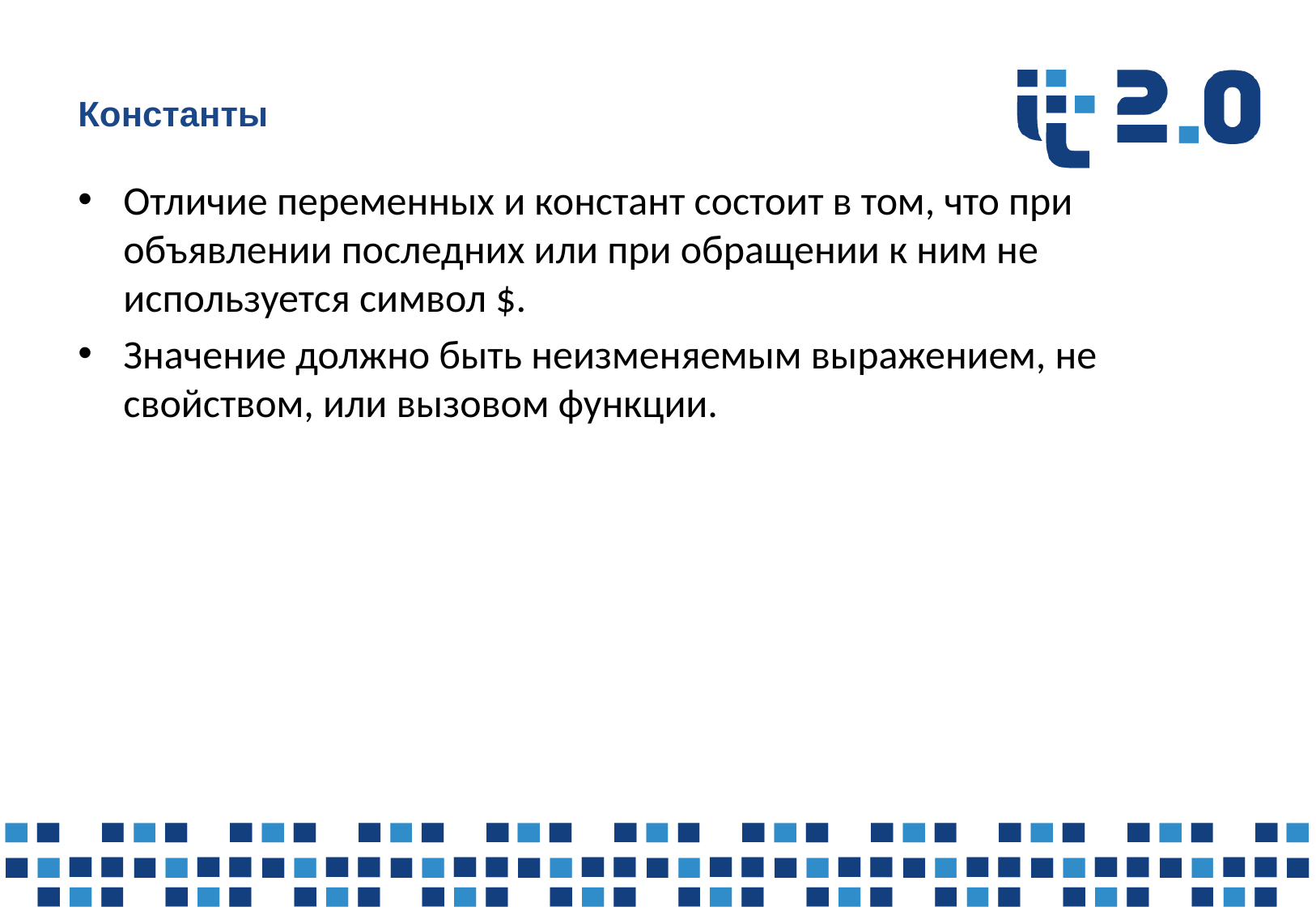

# Константы
Отличие переменных и констант состоит в том, что при объявлении последних или при обращении к ним не используется символ $.
Значение должно быть неизменяемым выражением, не свойством, или вызовом функции.